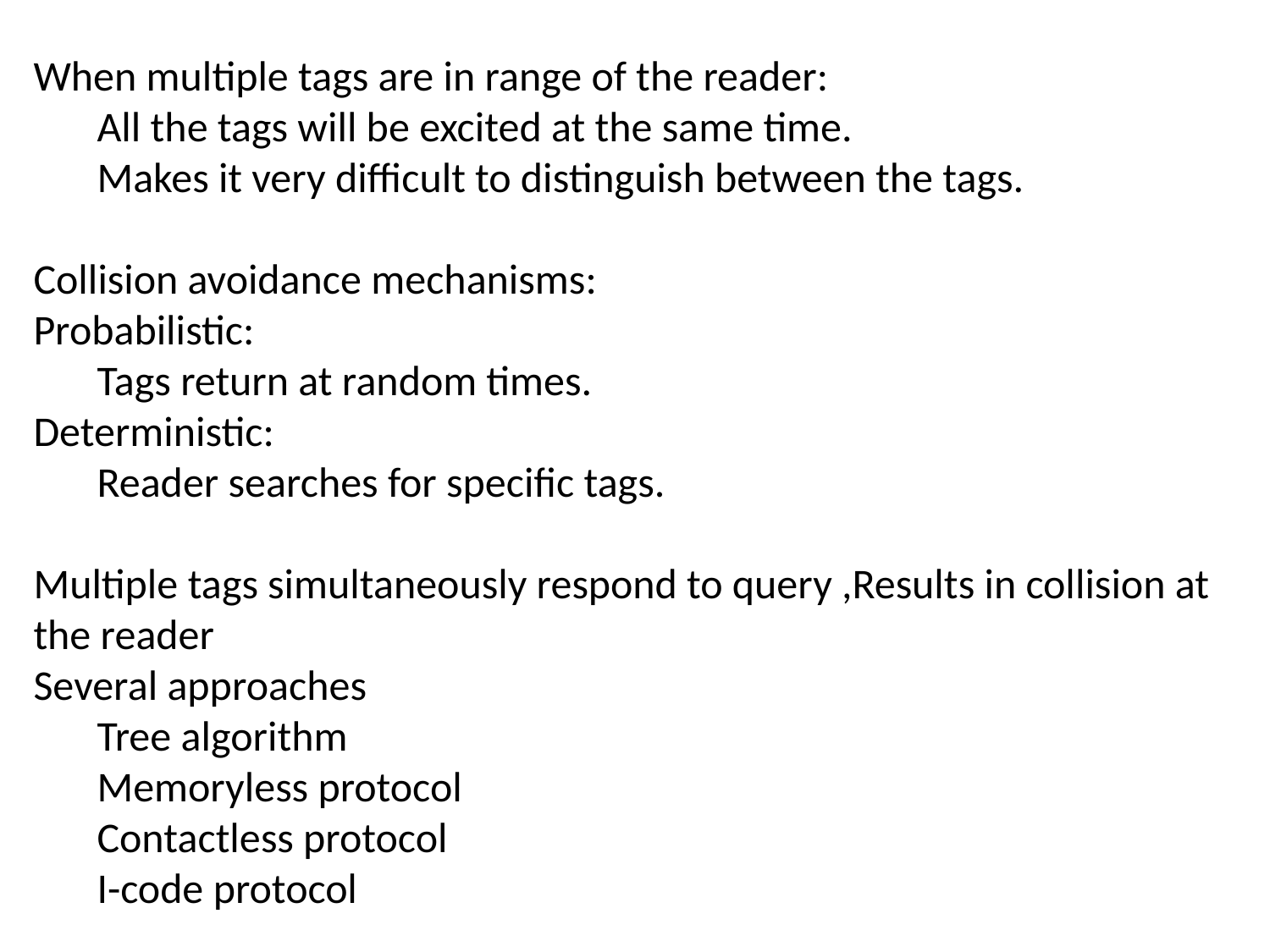

When multiple tags are in range of the reader:
All the tags will be excited at the same time.
Makes it very difficult to distinguish between the tags.

Collision avoidance mechanisms:
Probabilistic:
Tags return at random times.
Deterministic:
Reader searches for specific tags.

Multiple tags simultaneously respond to query ,Results in collision at the reader
Several approaches
Tree algorithm
Memoryless protocol
Contactless protocol
I-code protocol